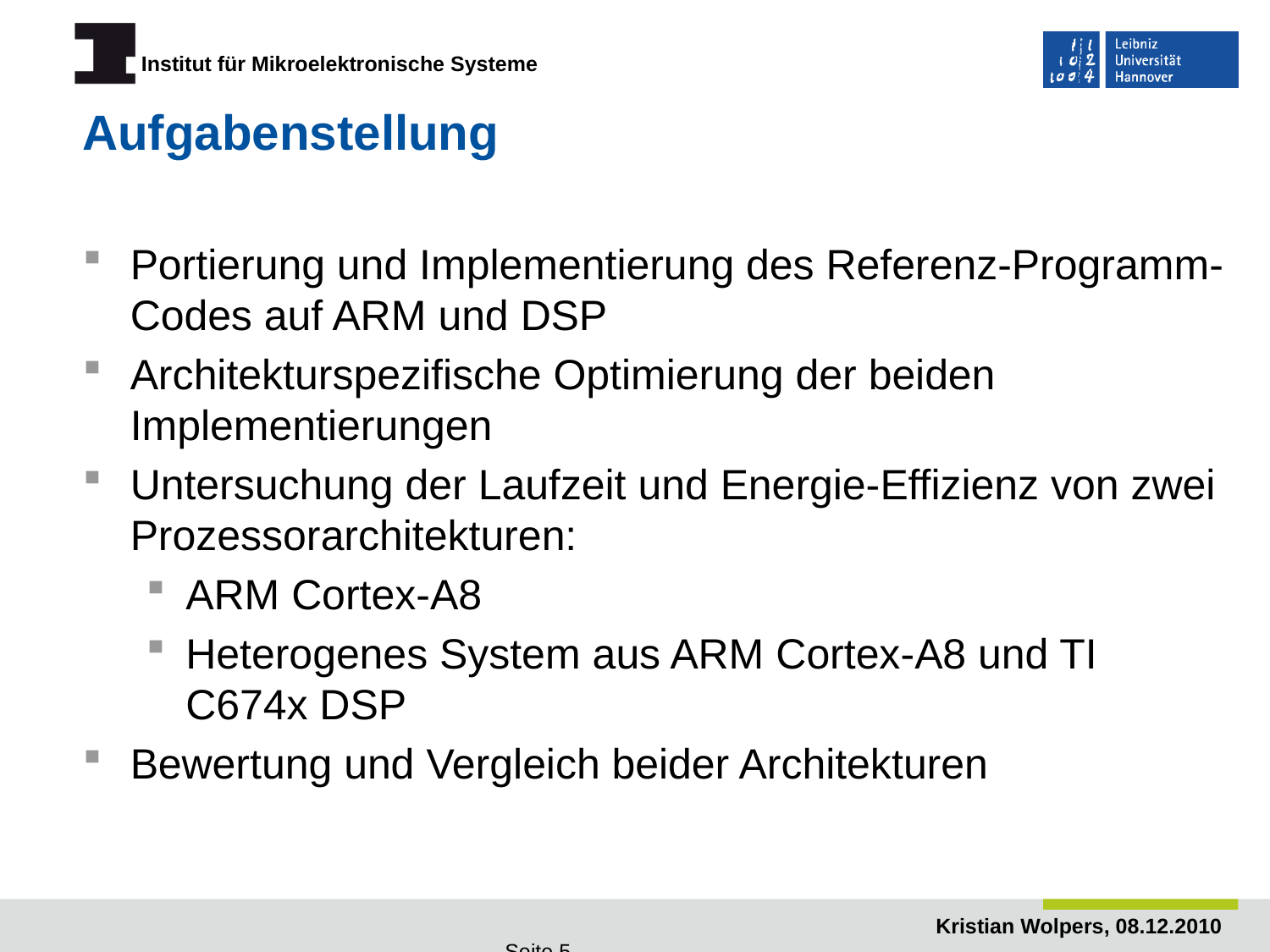

# Aufgabenstellung
Portierung und Implementierung des Referenz-Programm-Codes auf ARM und DSP
Architekturspezifische Optimierung der beiden Implementierungen
Untersuchung der Laufzeit und Energie-Effizienz von zwei Prozessorarchitekturen:
ARM Cortex-A8
Heterogenes System aus ARM Cortex-A8 und TI C674x DSP
Bewertung und Vergleich beider Architekturen